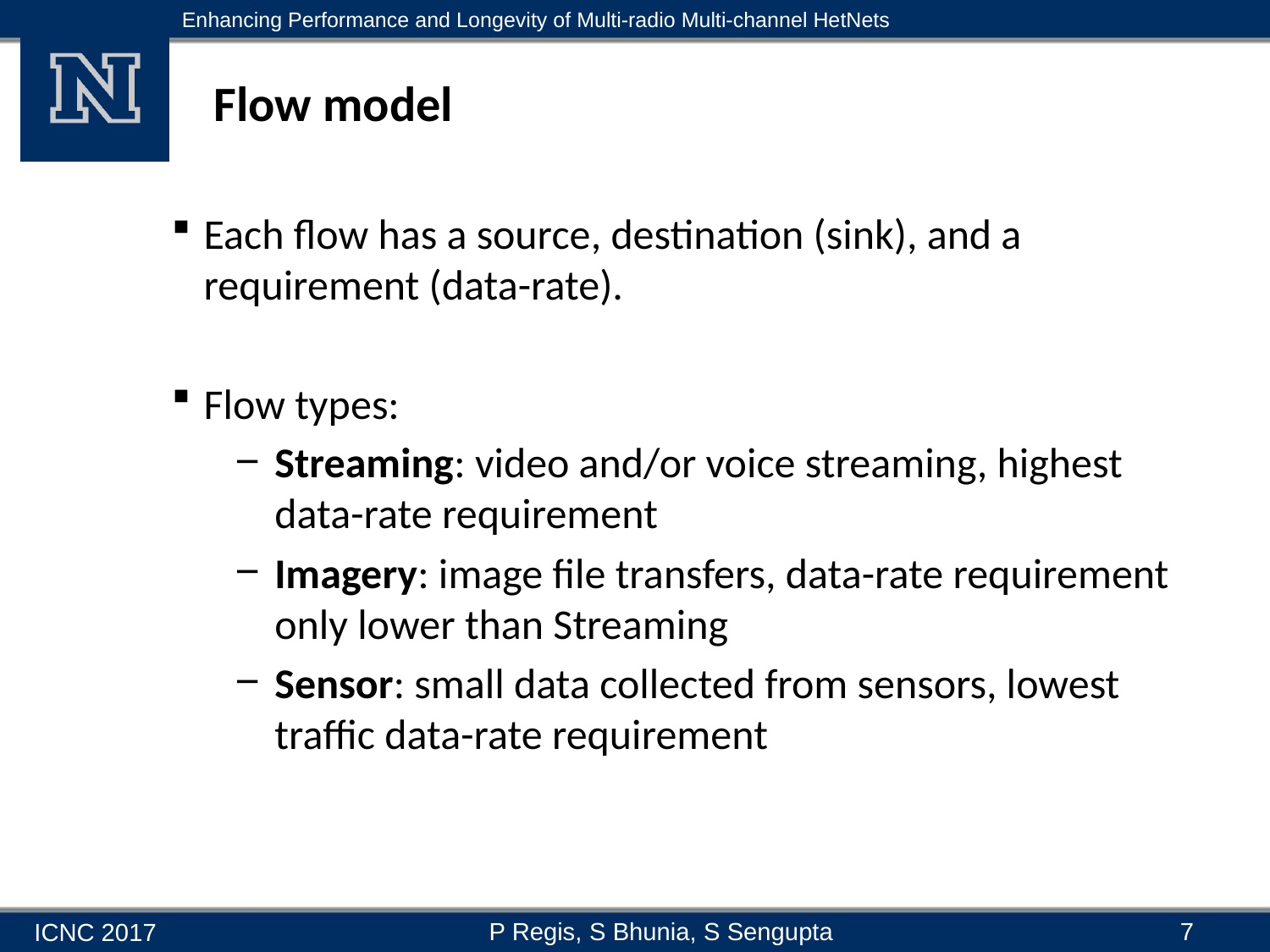

# Flow model
Each flow has a source, destination (sink), and a requirement (data-rate).

Flow types:
Streaming: video and/or voice streaming, highest data-rate requirement
Imagery: image file transfers, data-rate requirement only lower than Streaming
Sensor: small data collected from sensors, lowest traffic data-rate requirement

7